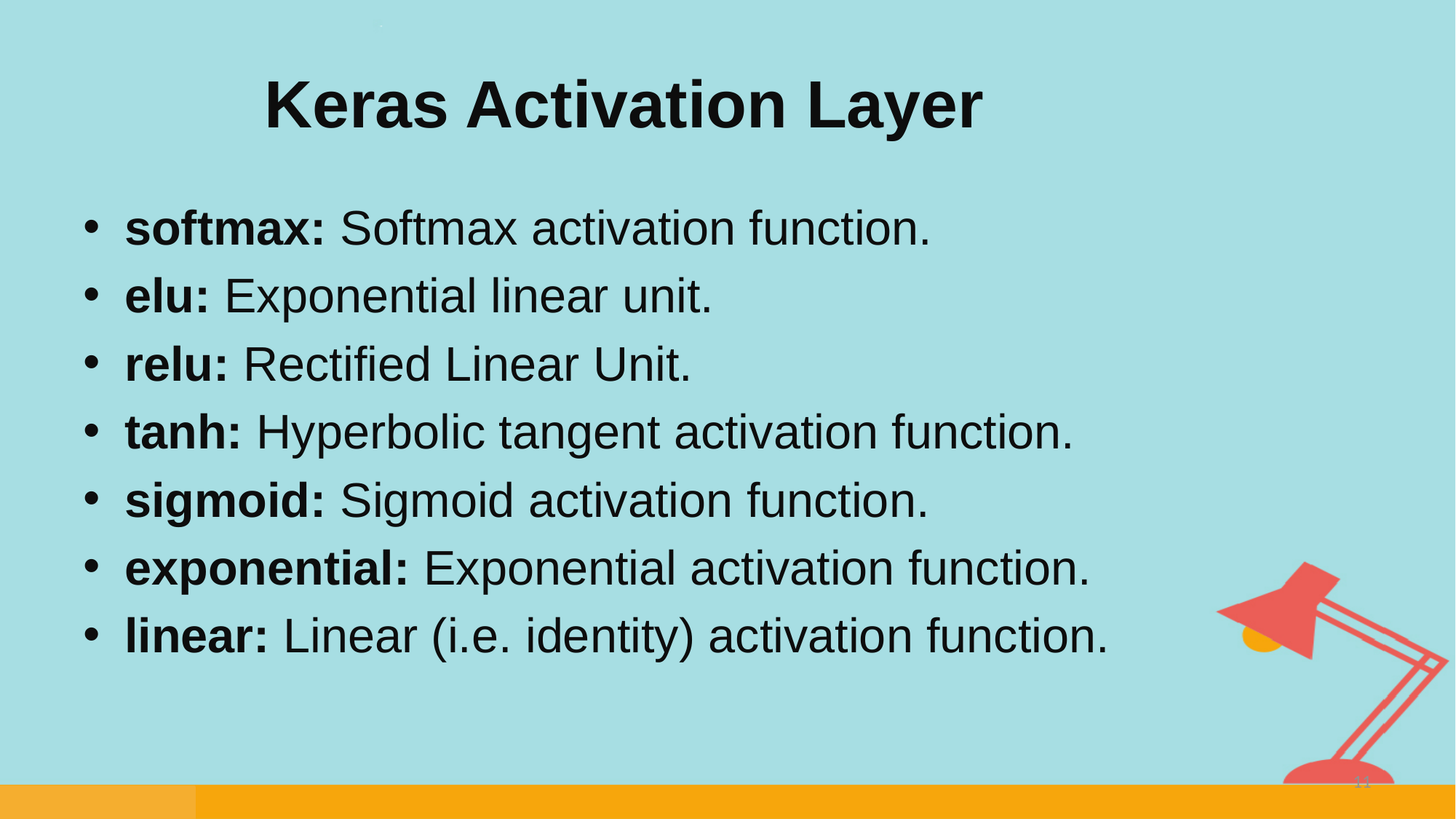

# Keras Activation Layer
softmax: Softmax activation function.
elu: Exponential linear unit.
relu: Rectified Linear Unit.
tanh: Hyperbolic tangent activation function.
sigmoid: Sigmoid activation function.
exponential: Exponential activation function.
linear: Linear (i.e. identity) activation function.

11